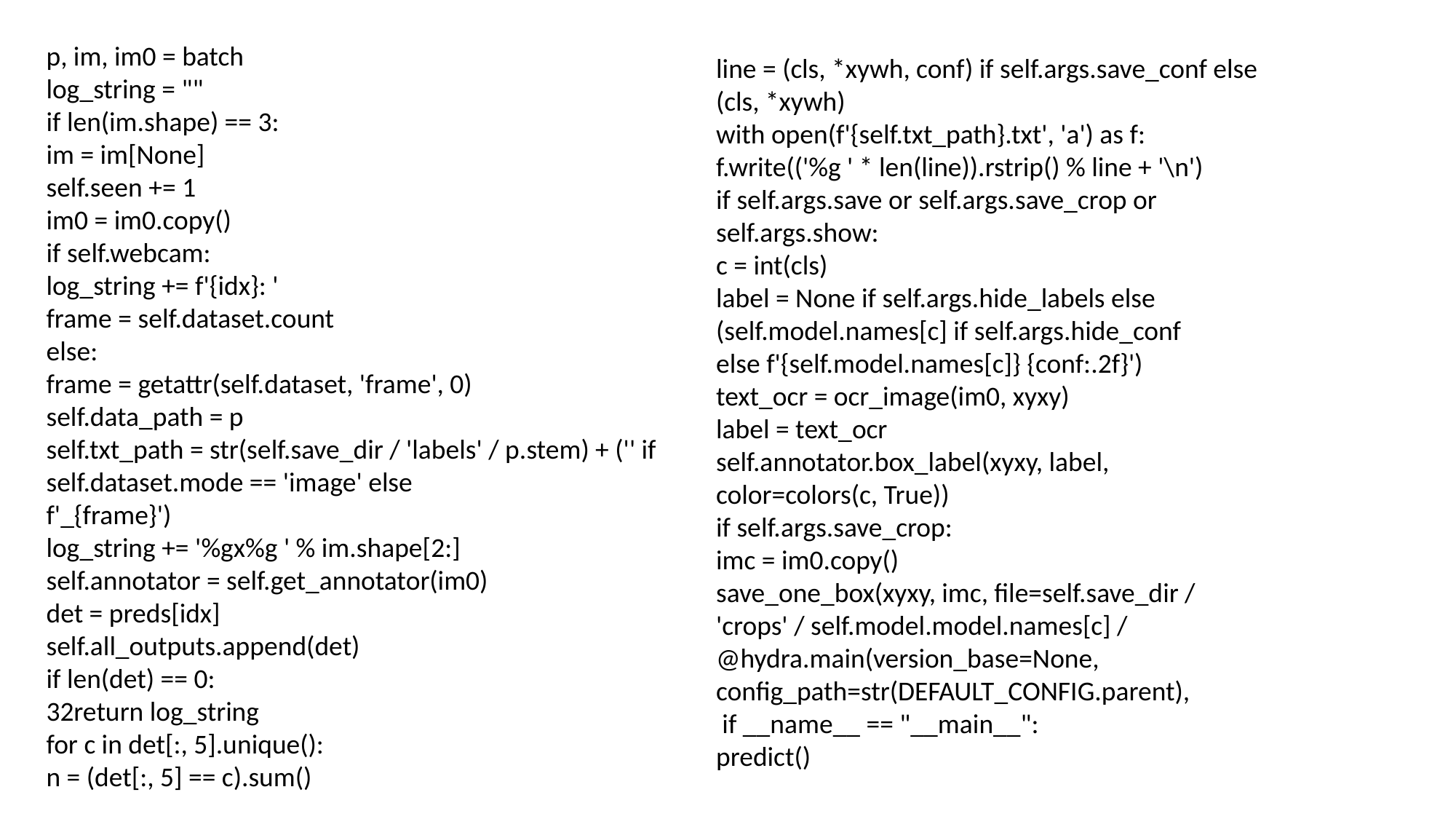

p, im, im0 = batch
log_string = ""
if len(im.shape) == 3:
im = im[None]
self.seen += 1
im0 = im0.copy()
if self.webcam:
log_string += f'{idx}: '
frame = self.dataset.count
else:
frame = getattr(self.dataset, 'frame', 0)
self.data_path = p
self.txt_path = str(self.save_dir / 'labels' / p.stem) + ('' if self.dataset.mode == 'image' else
f'_{frame}')
log_string += '%gx%g ' % im.shape[2:]
self.annotator = self.get_annotator(im0)
det = preds[idx]
self.all_outputs.append(det)
if len(det) == 0:
32return log_string
for c in det[:, 5].unique():
n = (det[:, 5] == c).sum()

line = (cls, *xywh, conf) if self.args.save_conf else (cls, *xywh)
with open(f'{self.txt_path}.txt', 'a') as f:
f.write(('%g ' * len(line)).rstrip() % line + '\n')
if self.args.save or self.args.save_crop or self.args.show:
c = int(cls)
label = None if self.args.hide_labels else (self.model.names[c] if self.args.hide_conf
else f'{self.model.names[c]} {conf:.2f}')
text_ocr = ocr_image(im0, xyxy)
label = text_ocr
self.annotator.box_label(xyxy, label, color=colors(c, True))
if self.args.save_crop:
imc = im0.copy()
save_one_box(xyxy, imc, file=self.save_dir / 'crops' / self.model.model.names[c] /
@hydra.main(version_base=None, config_path=str(DEFAULT_CONFIG.parent),
 if __name__ == "__main__":
predict()

15